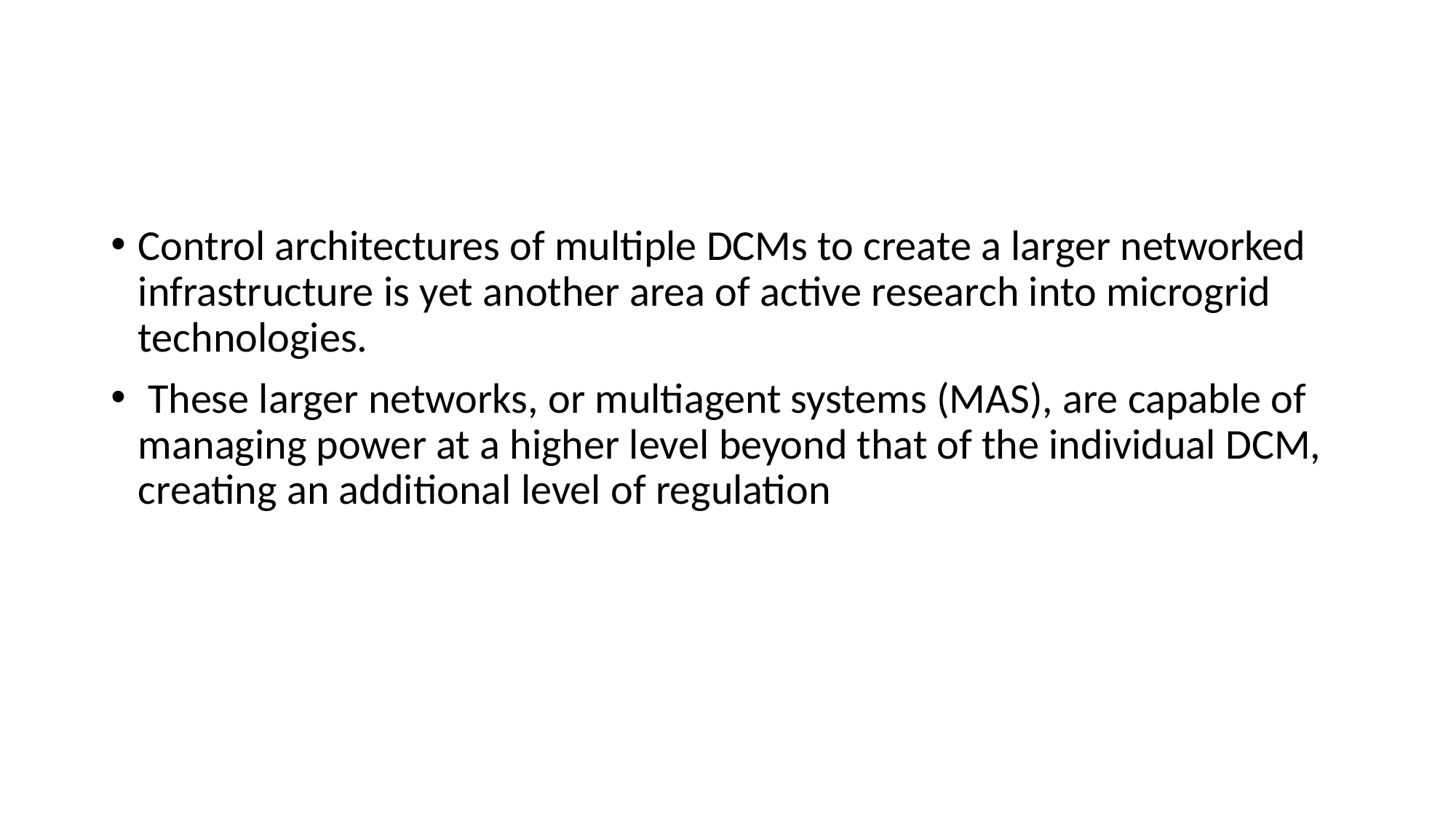

#
Control architectures of multiple DCMs to create a larger networked infrastructure is yet another area of active research into microgrid technologies.
 These larger networks, or multiagent systems (MAS), are capable of managing power at a higher level beyond that of the individual DCM, creating an additional level of regulation